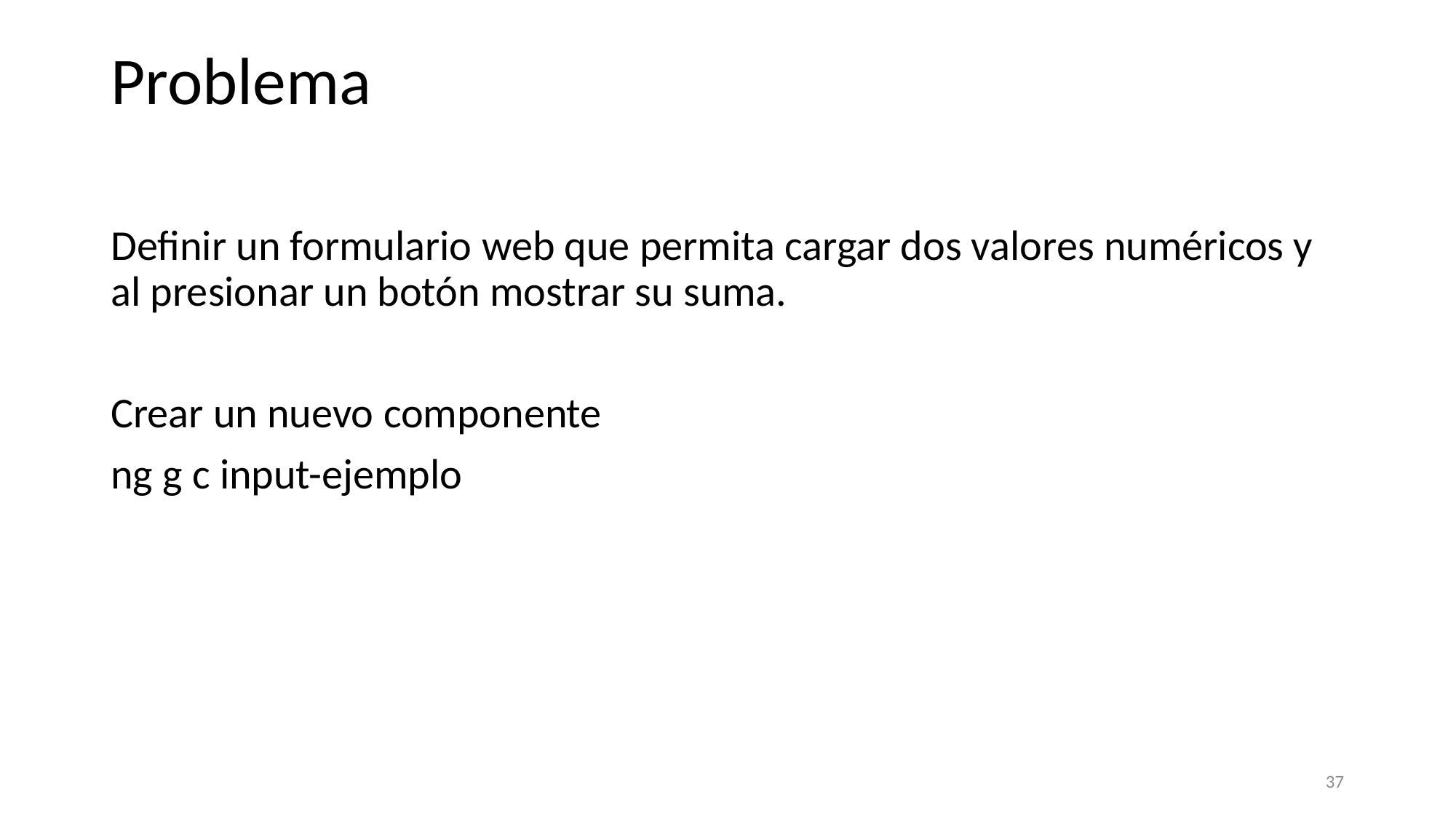

# Problema
Definir un formulario web que permita cargar dos valores numéricos y al presionar un botón mostrar su suma.

Crear un nuevo componente
ng g c input-ejemplo

37